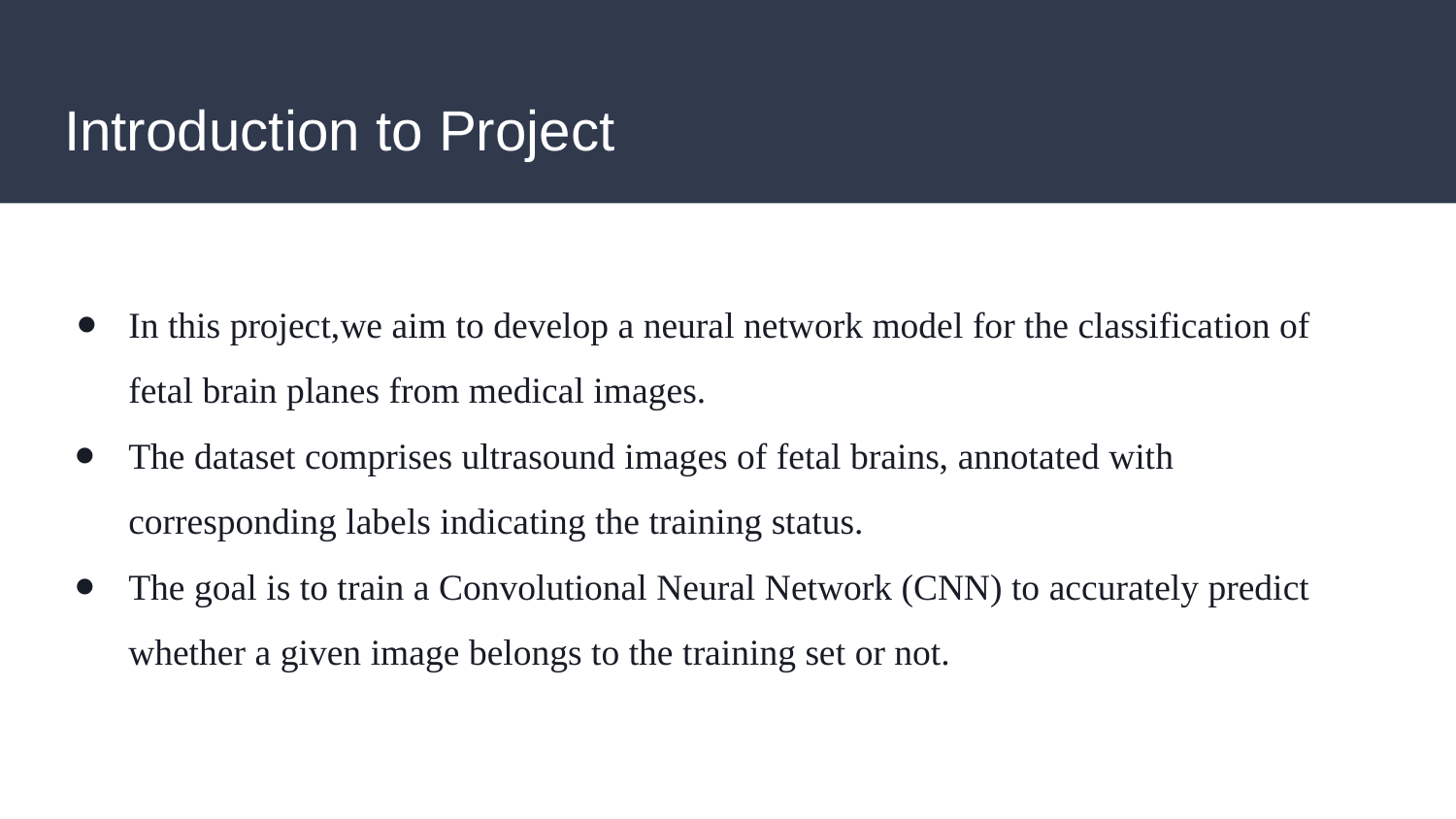

# Introduction to Project

In this project,we aim to develop a neural network model for the classification of   fetal brain planes from medical images.
The dataset comprises ultrasound images of fetal brains, annotated with corresponding labels indicating the training status.
The goal is to train a Convolutional Neural Network (CNN) to accurately predict whether a given image belongs to the training set or not.